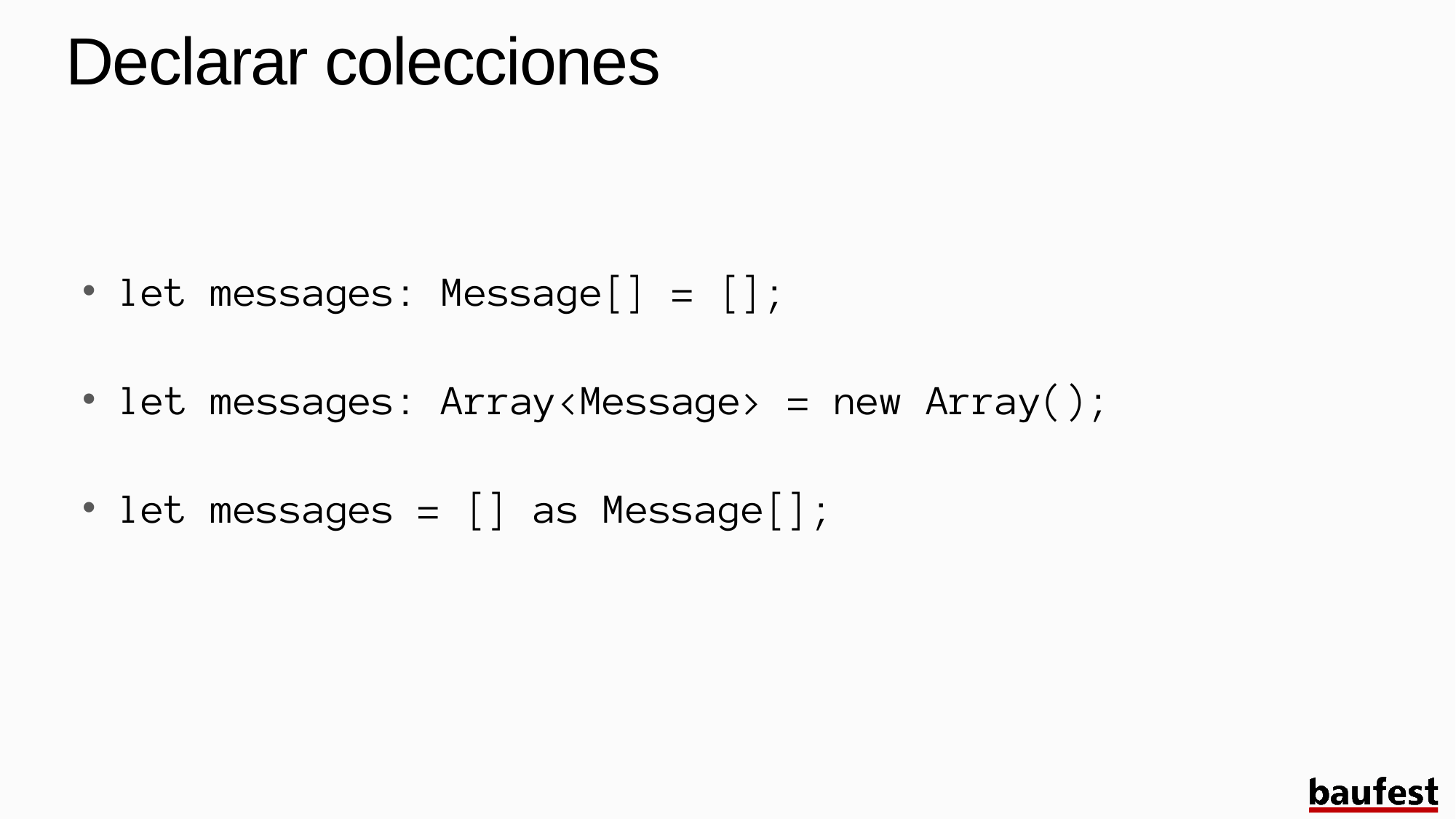

# Declarar colecciones
let messages: Message[] = [];

let messages: Array<Message> = new Array();

let messages = [] as Message[];